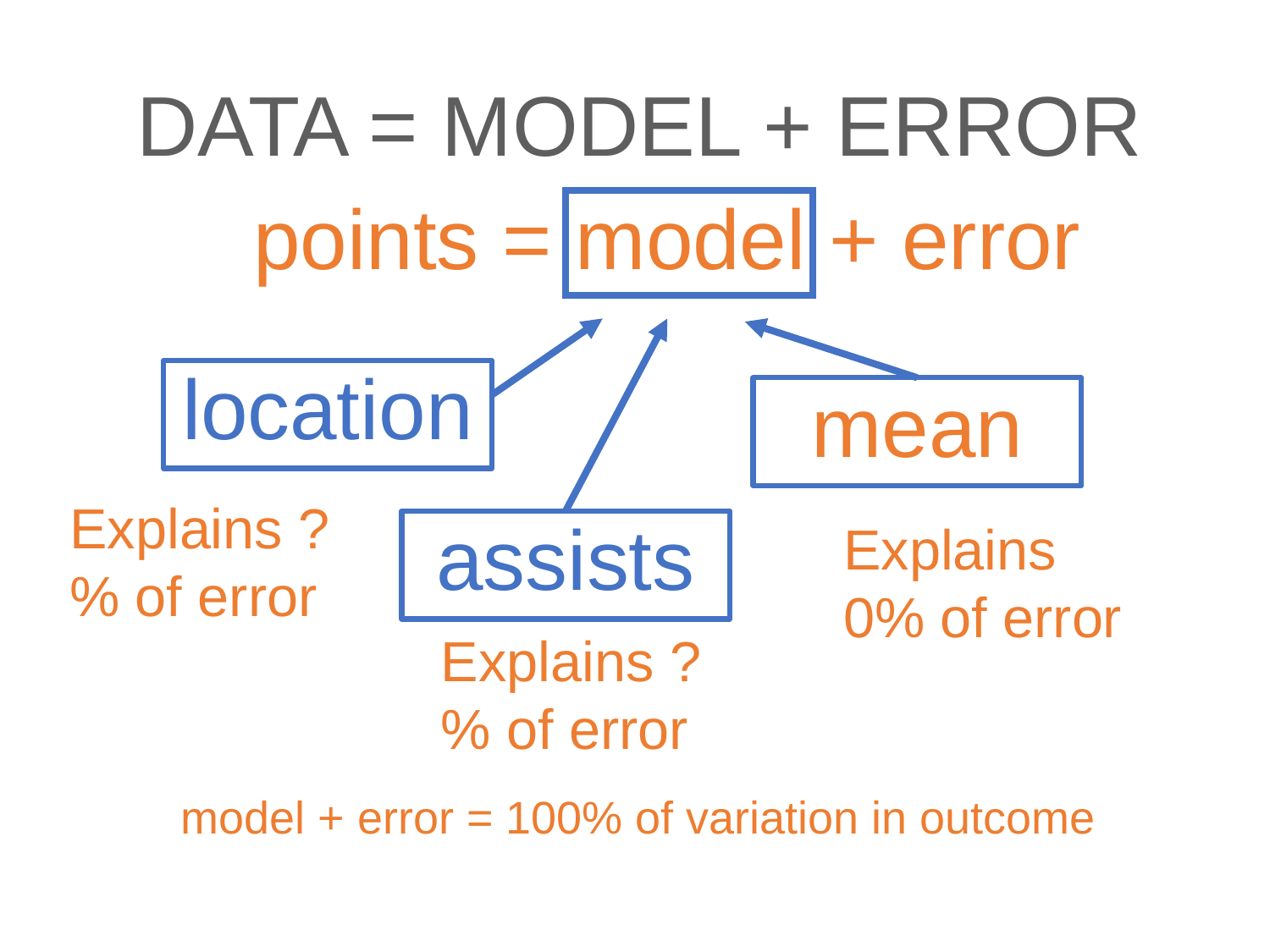

# DATA = MODEL + ERROR
points = model + error

location

mean

Explains ?% of error
Explains 0% of error
assists

Explains ?% of error
model + error = 100% of variation in outcome